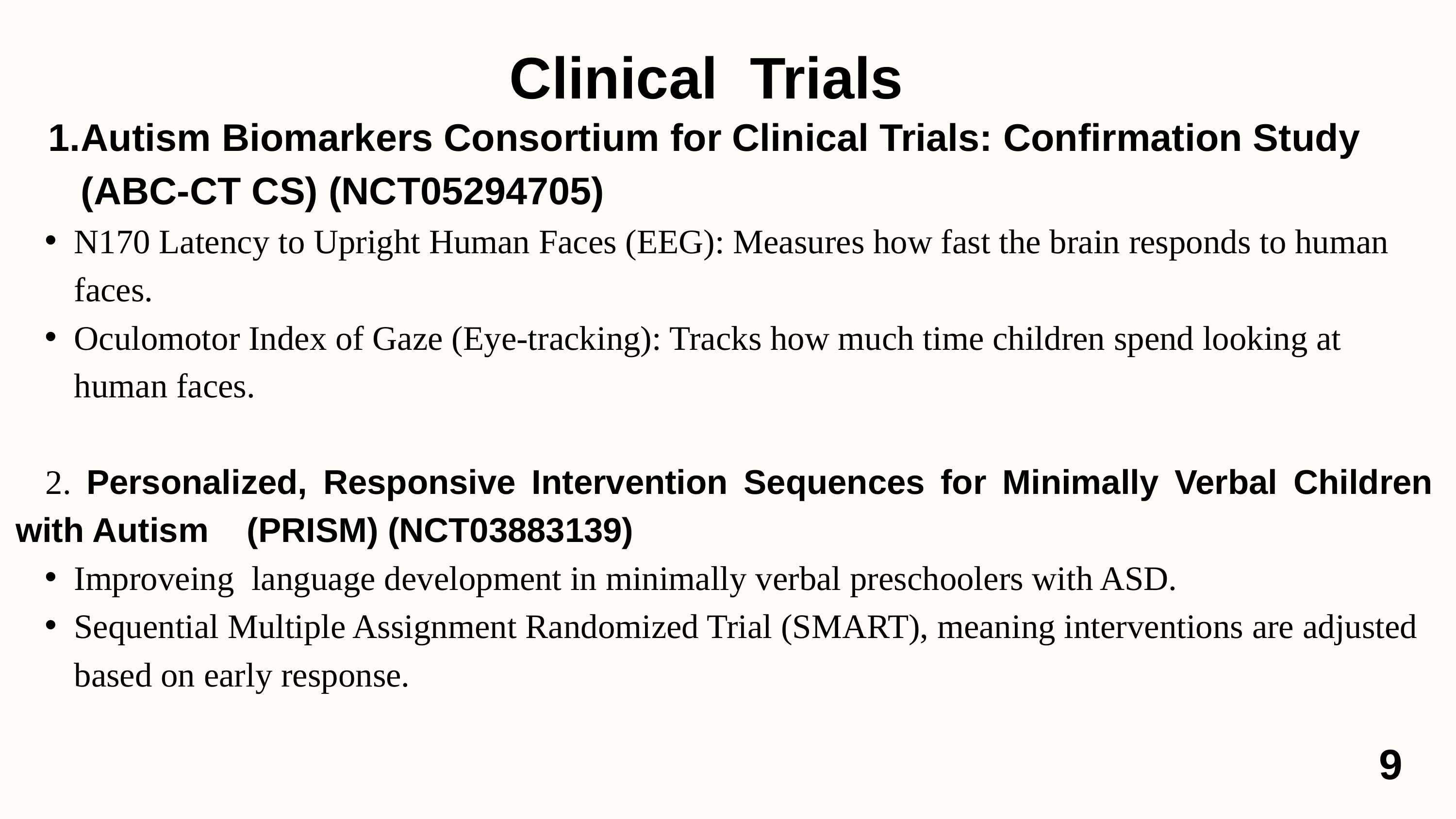

Clinical  Trials
Autism Biomarkers Consortium for Clinical Trials: Confirmation Study (ABC-CT CS) (NCT05294705)
N170 Latency to Upright Human Faces (EEG): Measures how fast the brain responds to human faces.
Oculomotor Index of Gaze (Eye-tracking): Tracks how much time children spend looking at human faces.

  2. Personalized, Responsive Intervention Sequences for Minimally Verbal Children with Autism    (PRISM) (NCT03883139)
Improveing  language development in minimally verbal preschoolers with ASD.
Sequential Multiple Assignment Randomized Trial (SMART), meaning interventions are adjusted based on early response.

9